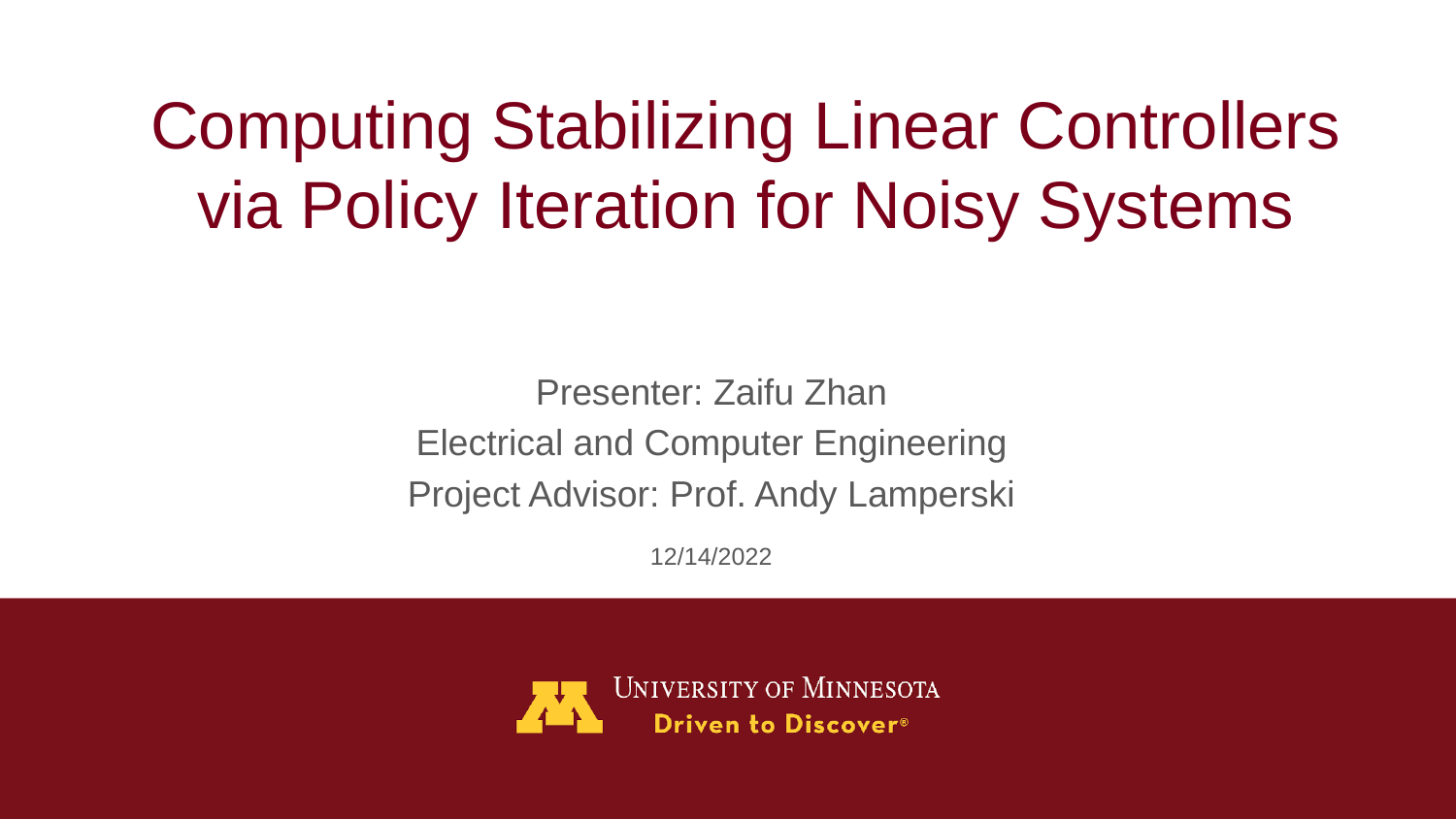

# Computing Stabilizing Linear Controllers via Policy Iteration for Noisy Systems
Presenter: Zaifu Zhan
Electrical and Computer Engineering
Project Advisor: Prof. Andy Lamperski
12/14/2022